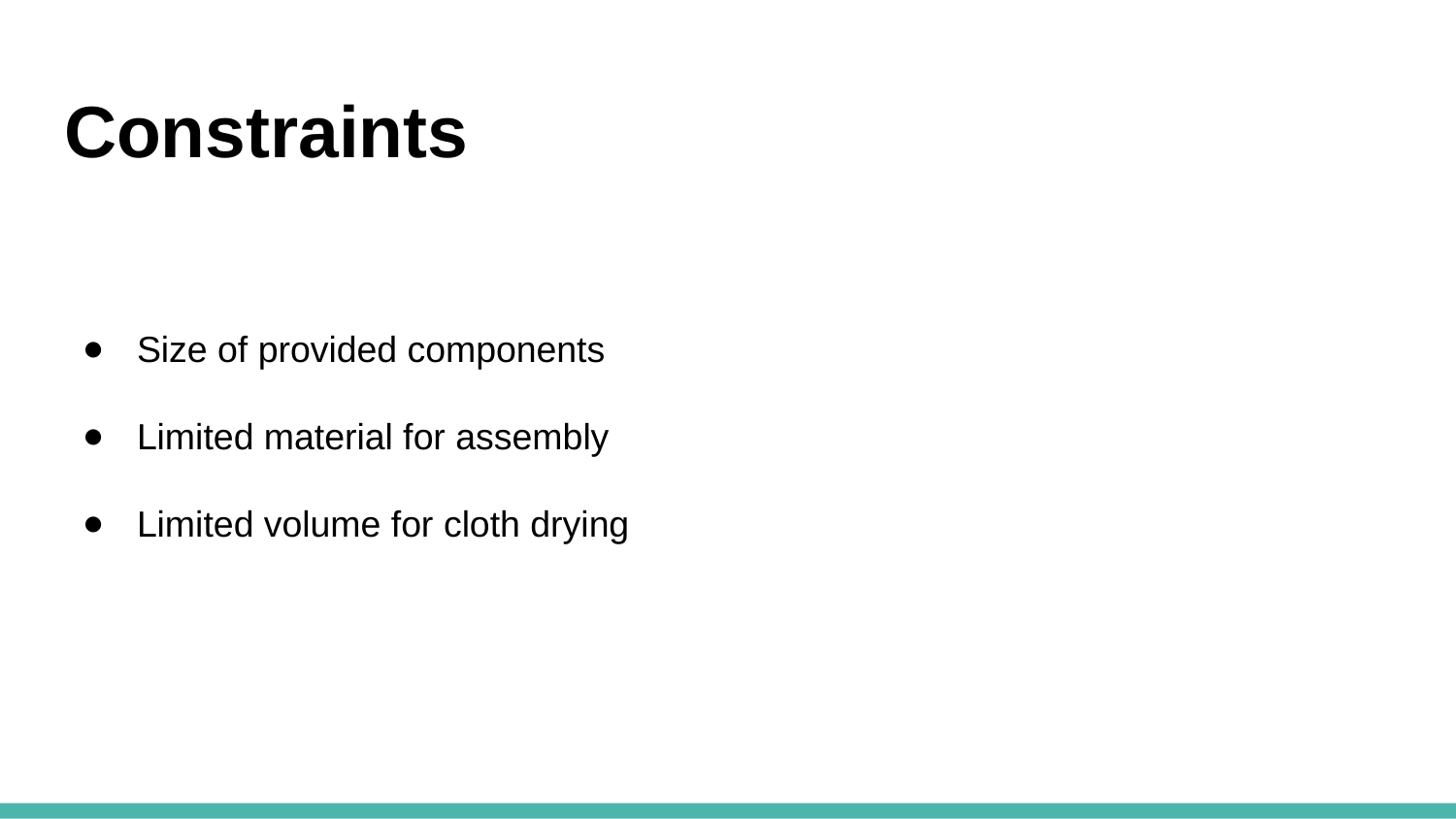

# Constraints
Size of provided components
Limited material for assembly
Limited volume for cloth drying